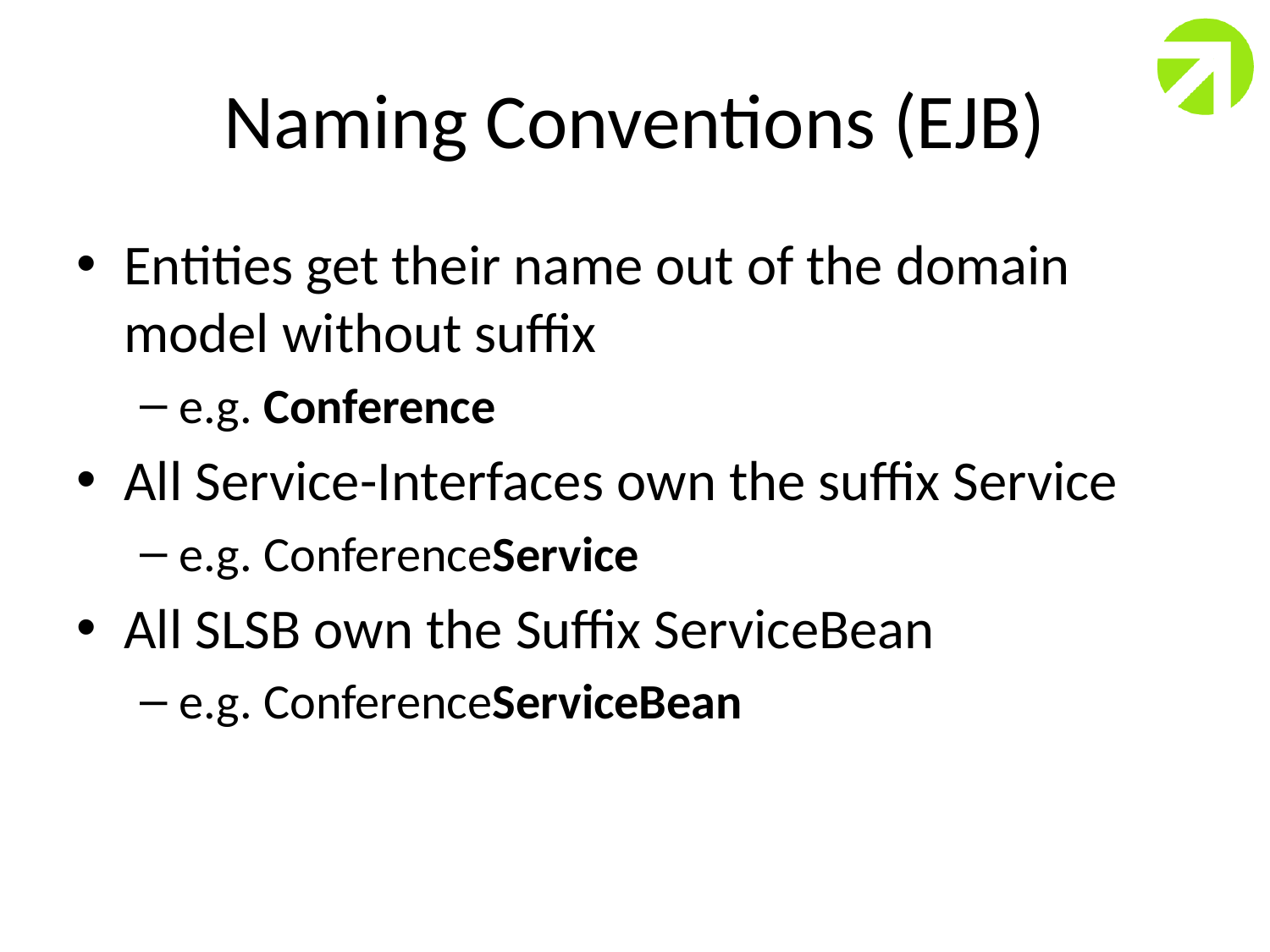

# Naming Conventions (EJB)
Entities get their name out of the domain model without suffix
e.g. Conference
All Service-Interfaces own the suffix Service
e.g. ConferenceService
All SLSB own the Suffix ServiceBean
e.g. ConferenceServiceBean